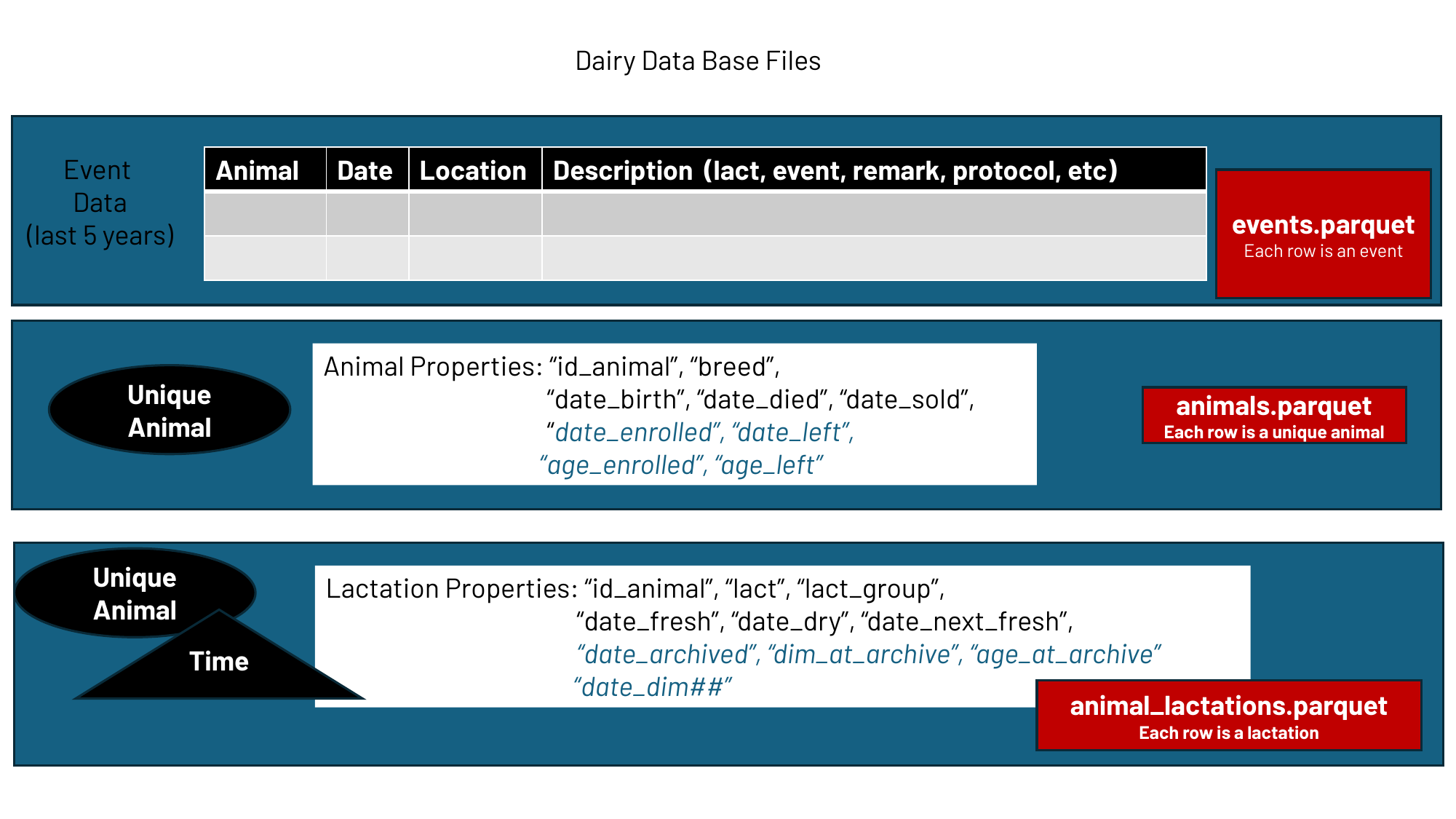

Dairy Data Base Files

Event
Data
(last 5 years)
| Animal | Date | Location | Description (lact, event, remark, protocol, etc) |
| --- | --- | --- | --- |
|  |  |  |  |
|  |  |  |  |
events.parquet
Each row is an event

Animal Properties: “id_animal”, “breed”,
                                         “date_birth”, “date_died”, “date_sold”,
                                         “date_enrolled”, “date_left”,
                                         “age_enrolled”, “age_left”
Unique Animal
animals.parquet
Each row is a unique animal

Unique Animal
Lactation Properties: “id_animal”, “lact”, “lact_group”,
                                              “date_fresh”, “date_dry”, “date_next_fresh”,
                                              “date_archived”, “dim_at_archive”, “age_at_archive”
                                               “date_dim##”
Time

animal_lactations.parquet
Each row is a lactation